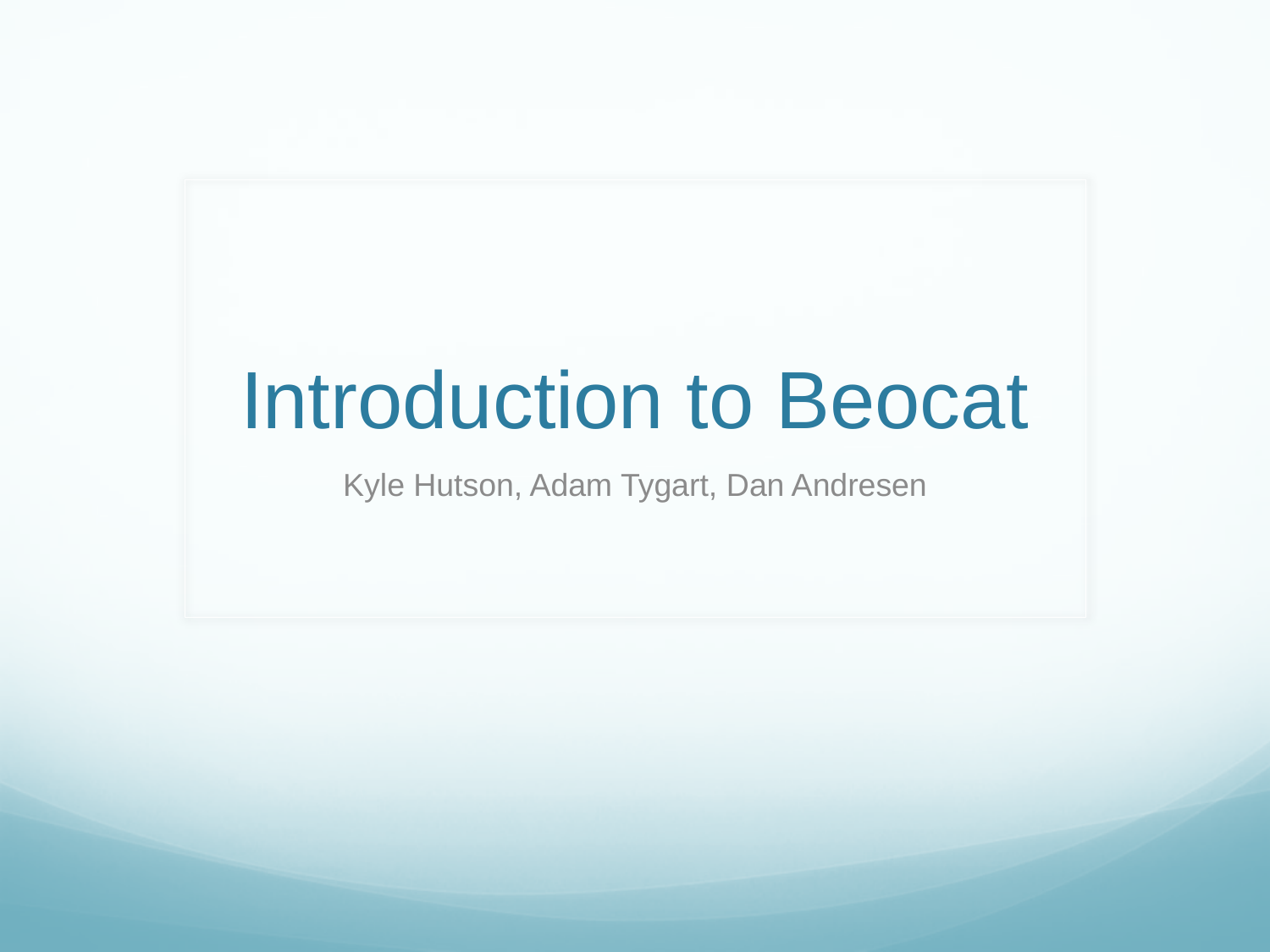

# Introduction to Beocat
Kyle Hutson, Adam Tygart, Dan Andresen